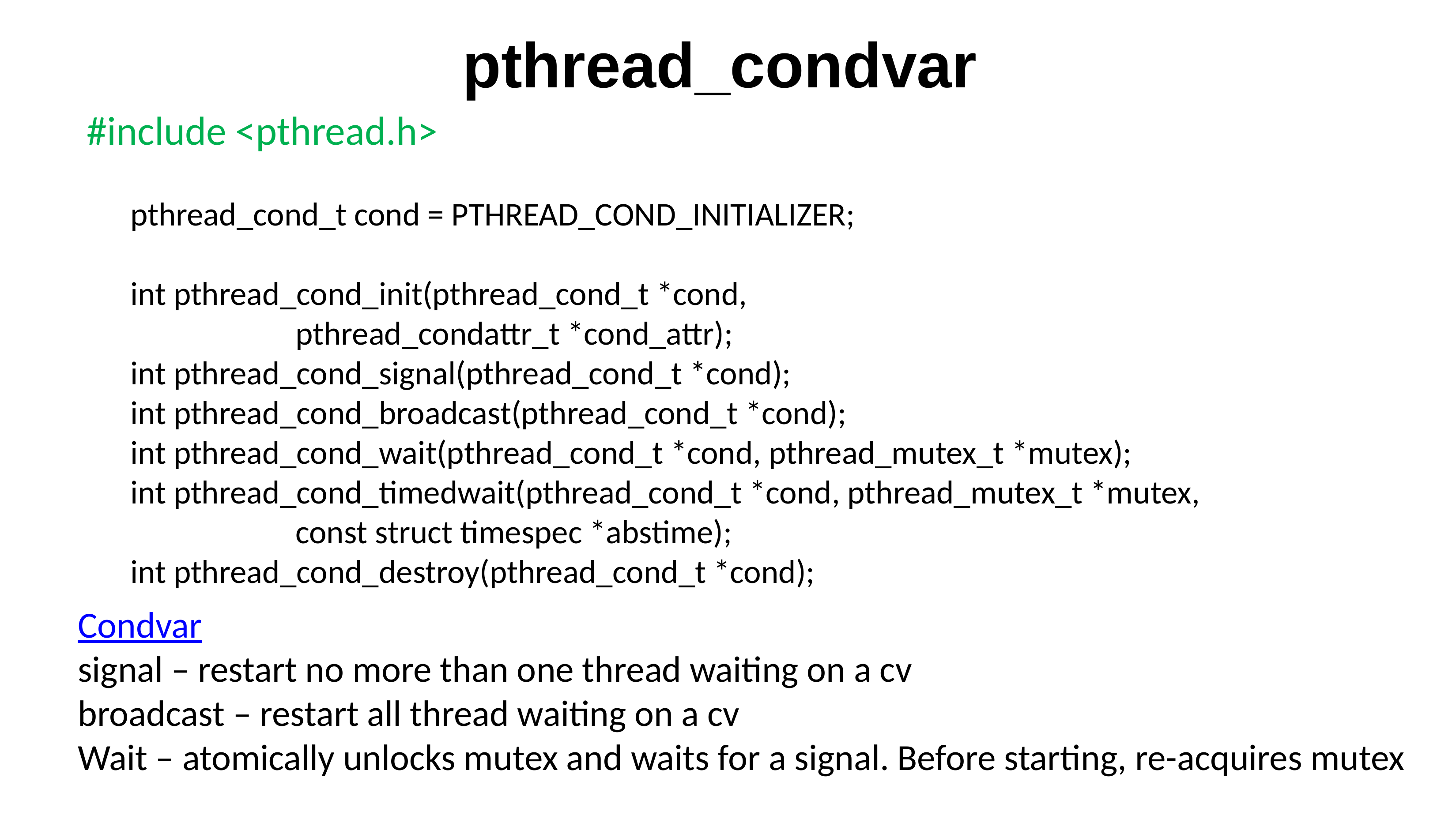

# pthread_condvar
 #include <pthread.h>

       pthread_cond_t cond = PTHREAD_COND_INITIALIZER;

       int pthread_cond_init(pthread_cond_t *cond,
                             pthread_condattr_t *cond_attr);
       int pthread_cond_signal(pthread_cond_t *cond);
       int pthread_cond_broadcast(pthread_cond_t *cond);
       int pthread_cond_wait(pthread_cond_t *cond, pthread_mutex_t *mutex);
       int pthread_cond_timedwait(pthread_cond_t *cond, pthread_mutex_t *mutex,
                             const struct timespec *abstime);
       int pthread_cond_destroy(pthread_cond_t *cond);
Condvar
signal – restart no more than one thread waiting on a cv
broadcast – restart all thread waiting on a cv
Wait – atomically unlocks mutex and waits for a signal. Before starting, re-acquires mutex